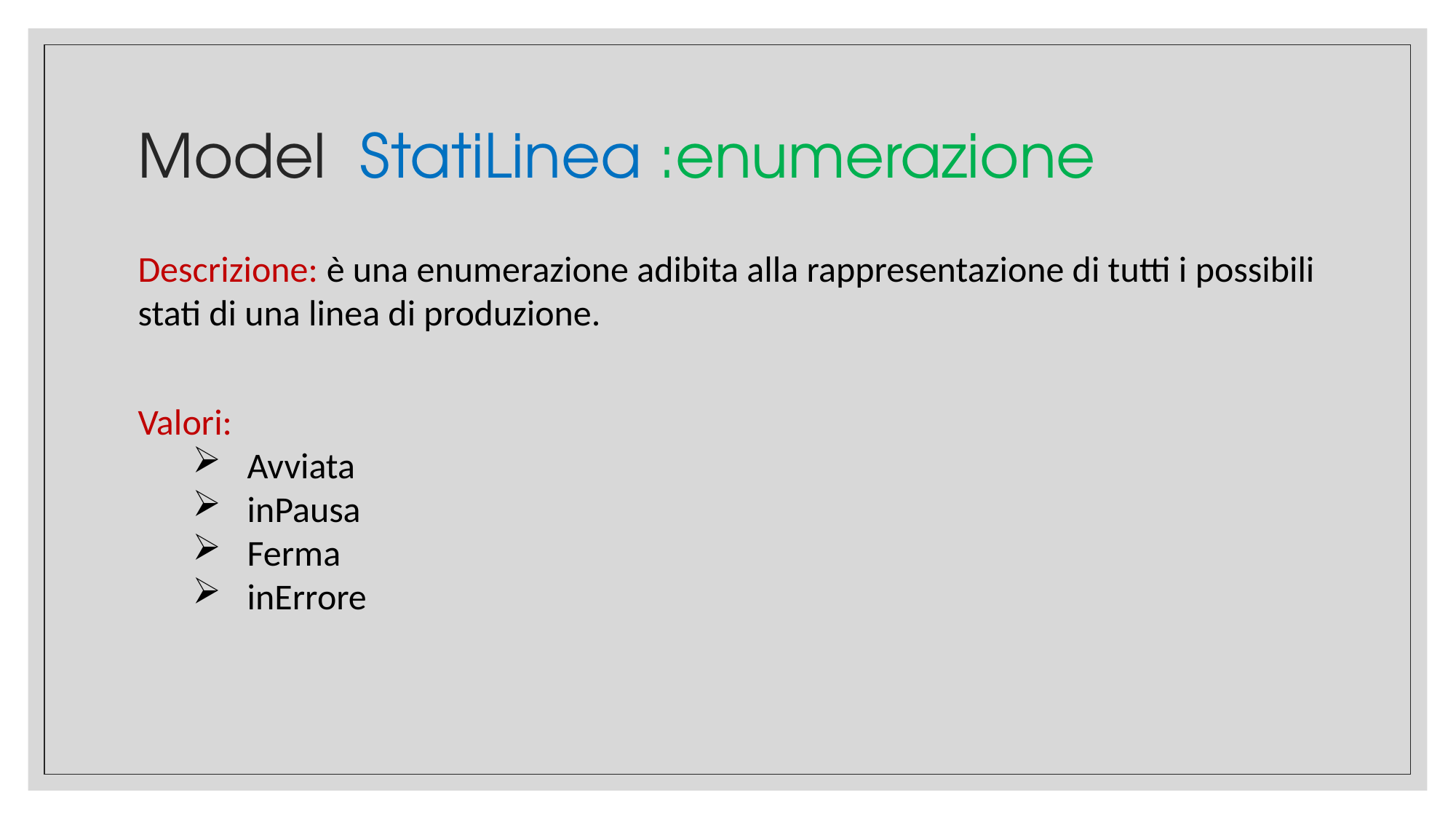

# Model  StatiLinea :enumerazione
Descrizione: è una enumerazione adibita alla rappresentazione di tutti i possibili stati di una linea di produzione.

Valori:
Avviata
inPausa
Ferma
inErrore